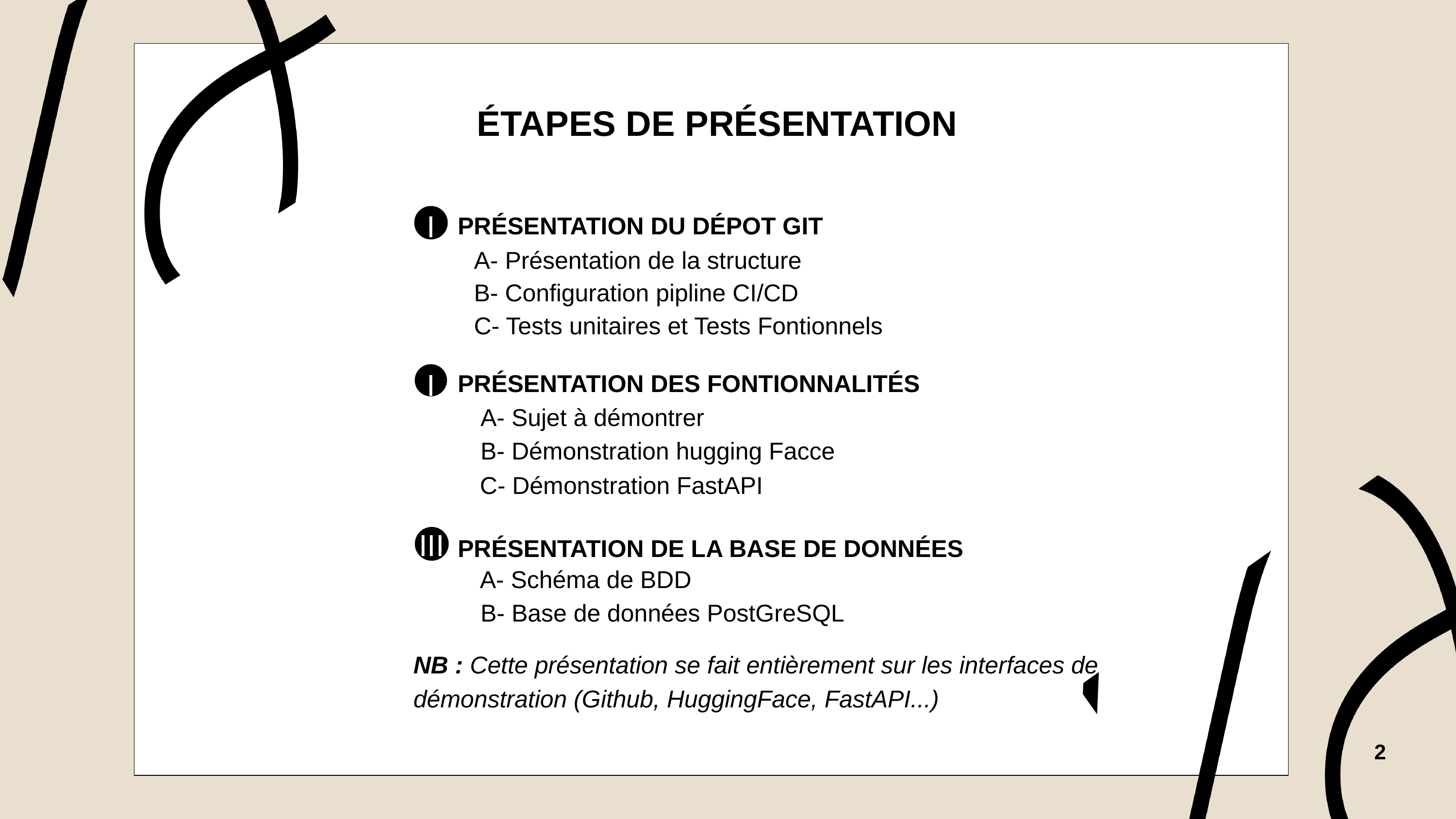

ÉTAPES DE PRÉSENTATION
PRÉSENTATION DU DÉPOT GIT

I
A- Présentation de la structure
B- Configuration pipline CI/CD
2
C- Tests unitaires et Tests Fontionnels
PRÉSENTATION DES FONTIONNALITÉS

II
A- Sujet à démontrer
B- Démonstration hugging Facce
C- Démonstration FastAPI

PRÉSENTATION DE LA BASE DE DONNÉES

III

A- Schéma de BDD
B- Base de données PostGreSQL
NB : Cette présentation se fait entièrement sur les interfaces de démonstration (Github, HuggingFace, FastAPI...)
2